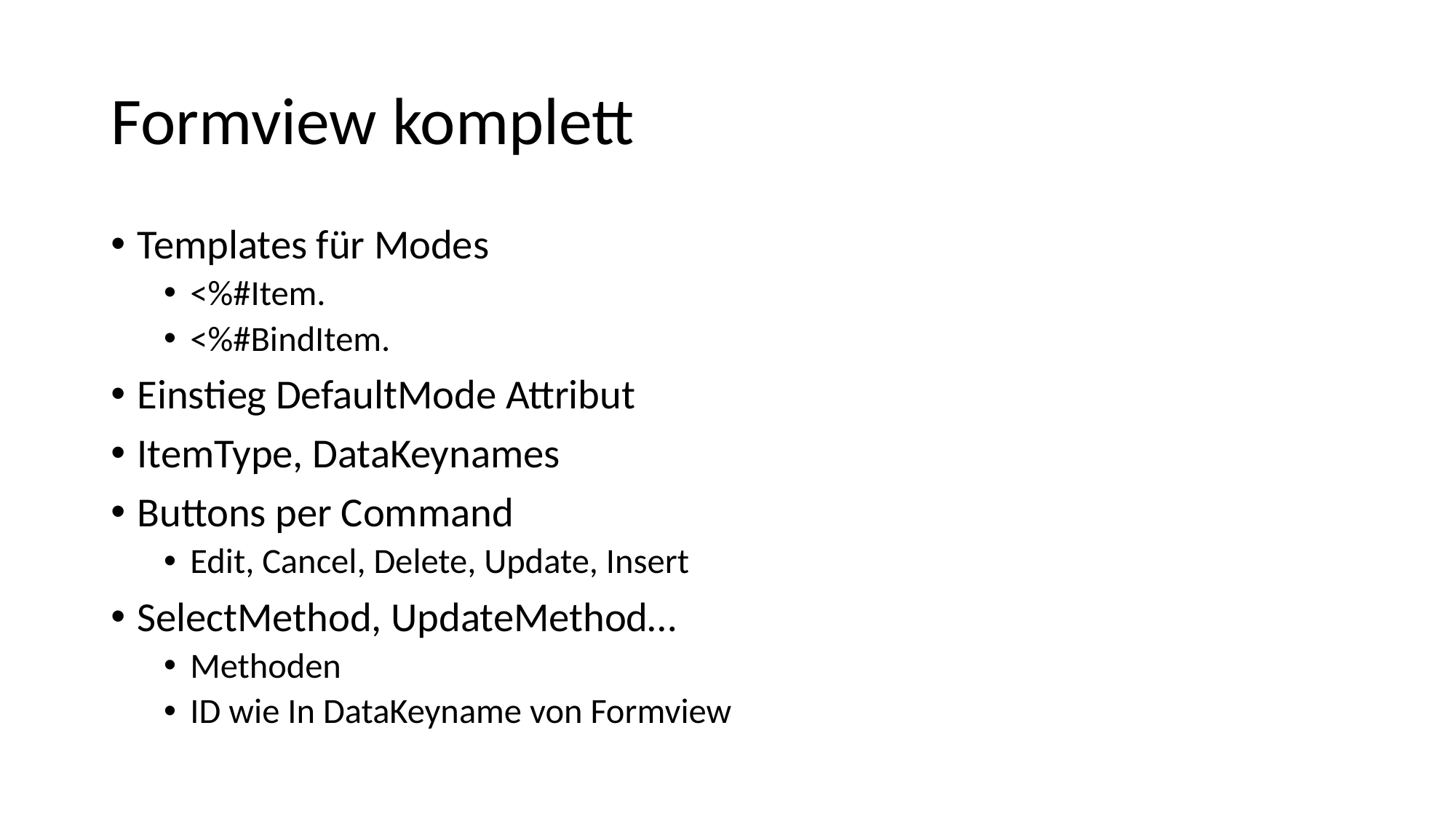

# Formview komplett
Templates für Modes
<%#Item.
<%#BindItem.
Einstieg DefaultMode Attribut
ItemType, DataKeynames
Buttons per Command
Edit, Cancel, Delete, Update, Insert
SelectMethod, UpdateMethod…
Methoden
ID wie In DataKeyname von Formview